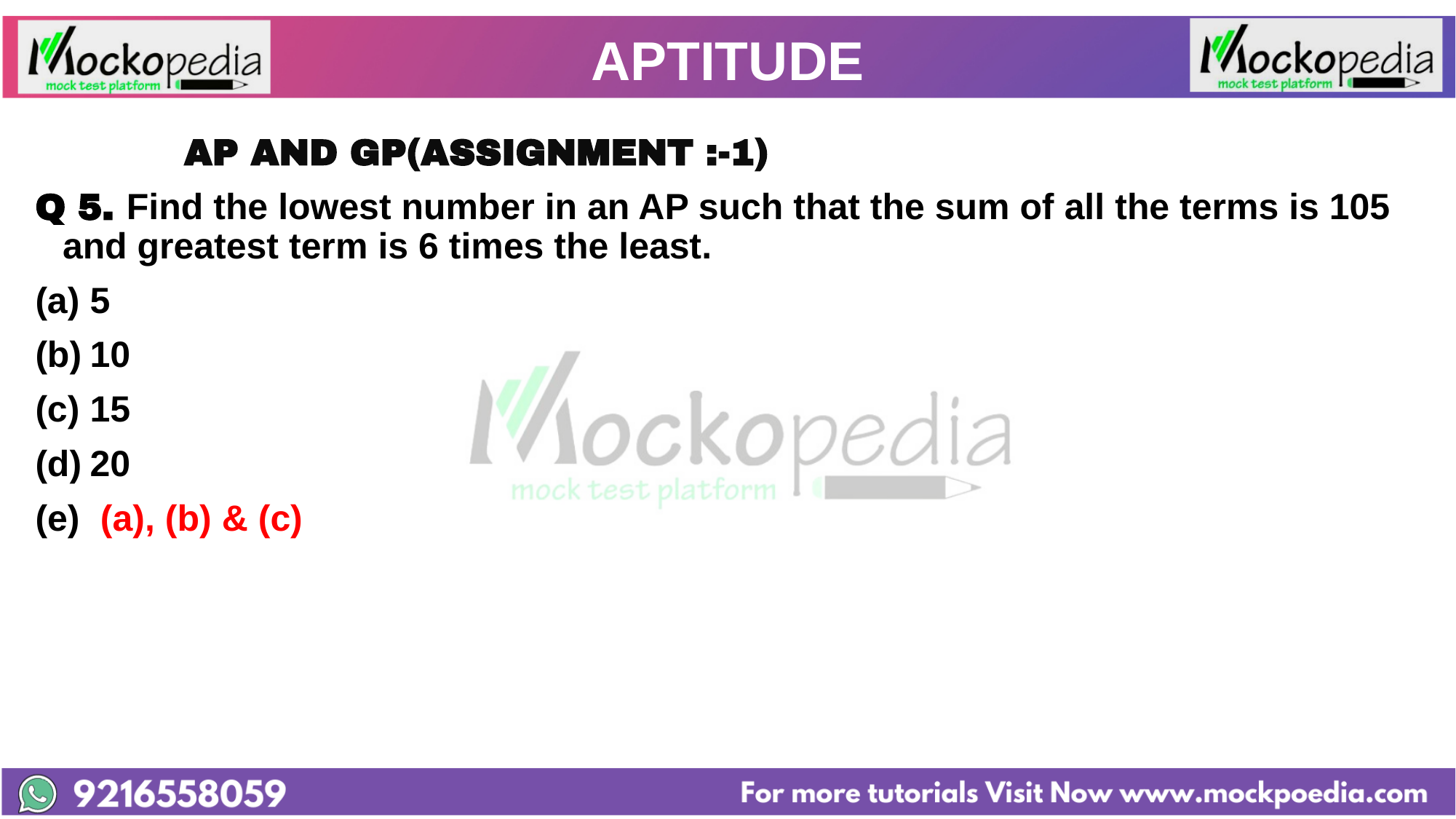

# APTITUDE
		 AP AND GP(ASSIGNMENT :-1)
Q 5. Find the lowest number in an AP such that the sum of all the terms is 105 and greatest term is 6 times the least.
5
10
15
20
(e)  (a), (b) & (c)